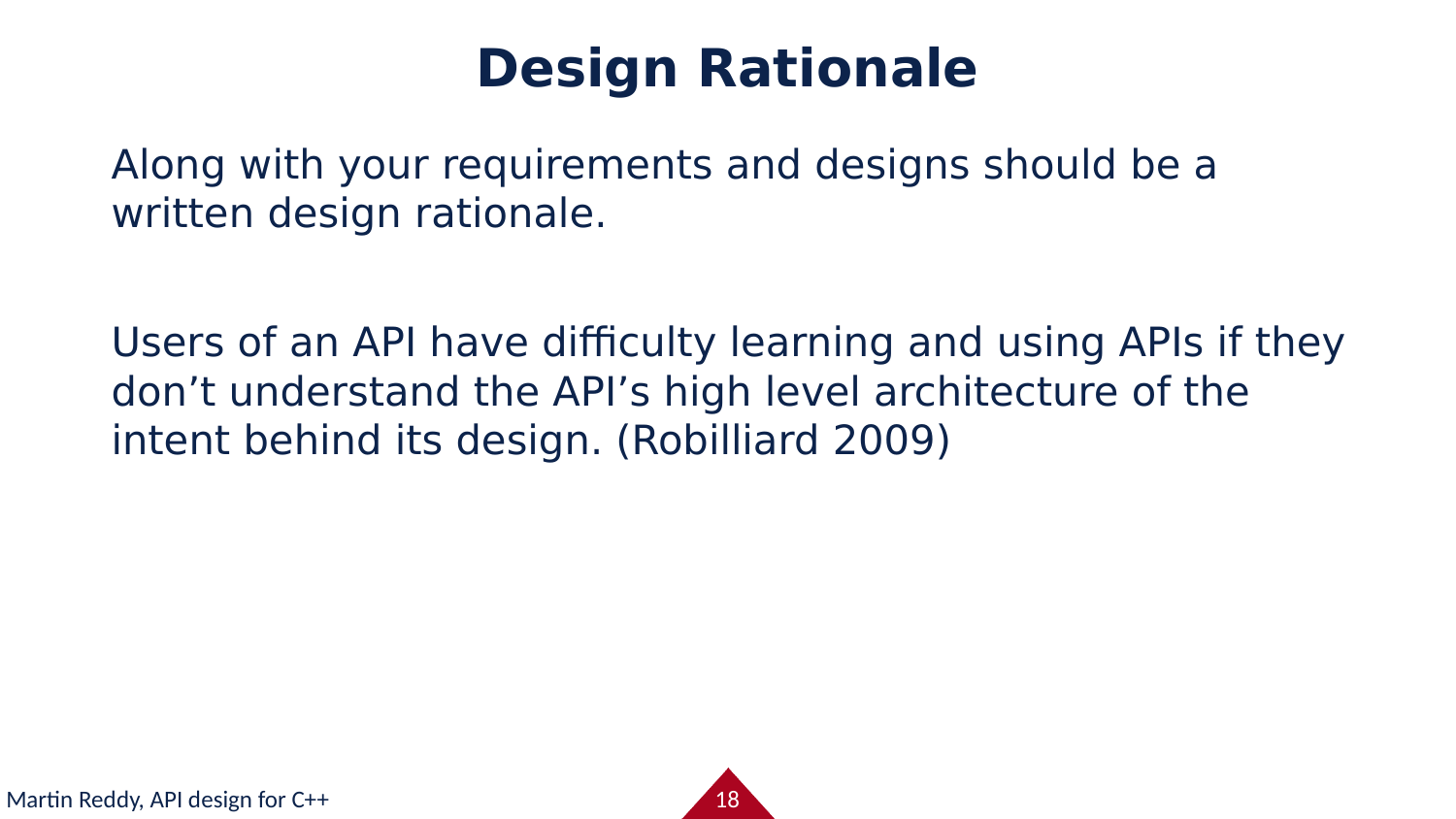

# Design Rationale
Along with your requirements and designs should be a written design rationale.

Users of an API have difficulty learning and using APIs if they don’t understand the API’s high level architecture of the intent behind its design. (Robilliard 2009)
Martin Reddy, API design for C++
18